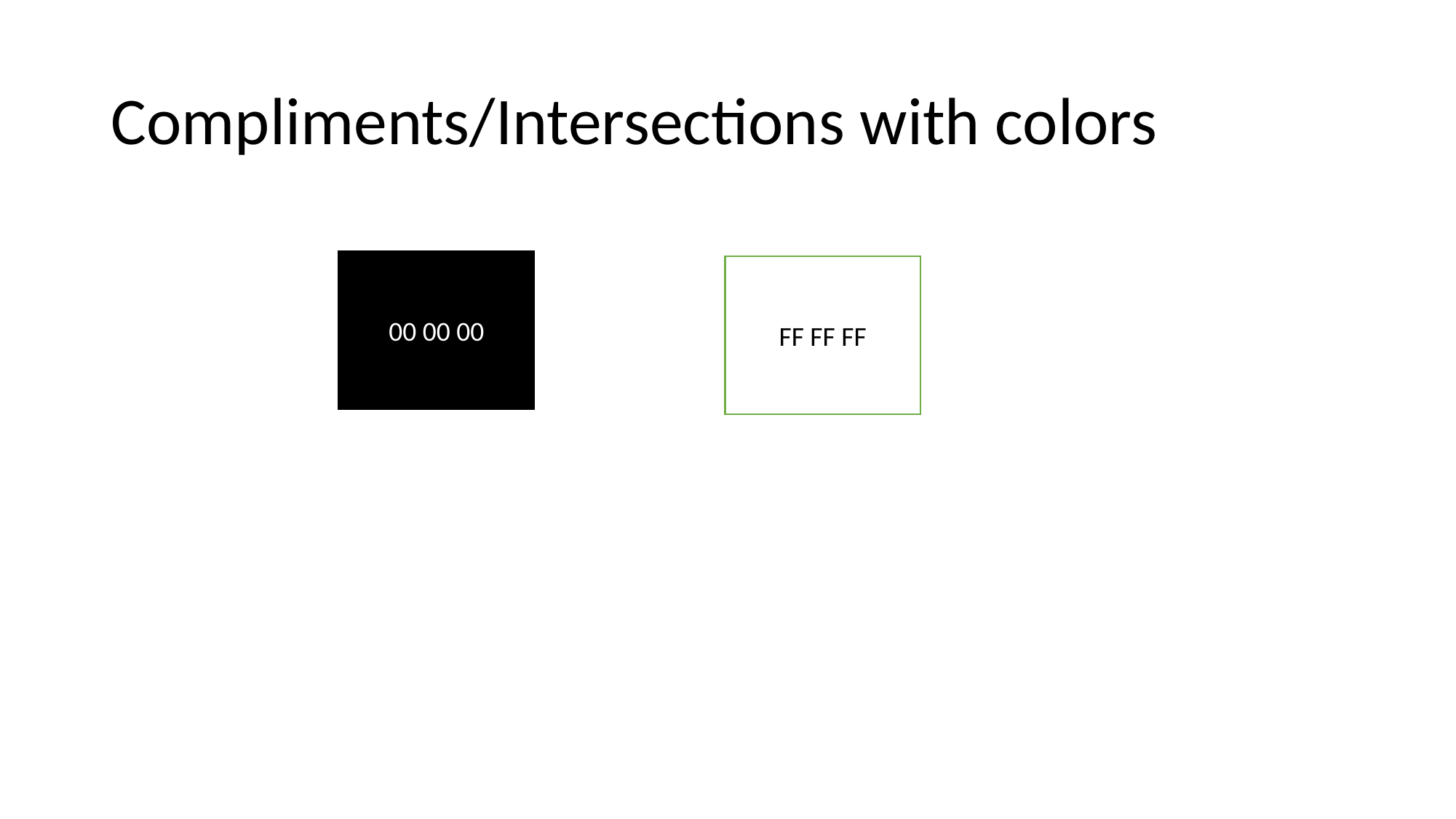

# Compliments/Intersections with colors
00 00 00
FF FF FF